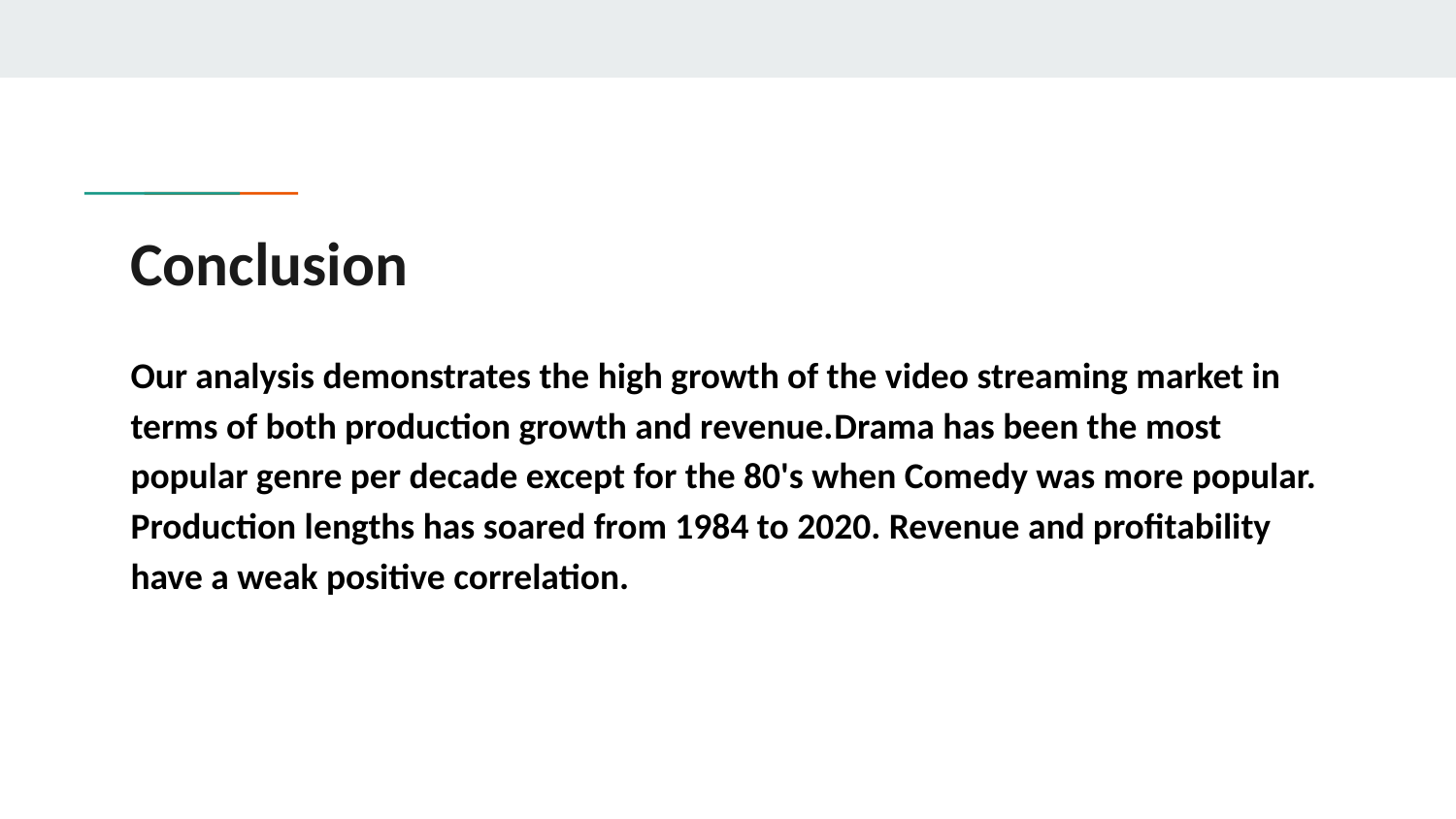

# Conclusion
Our analysis demonstrates the high growth of the video streaming market in terms of both production growth and revenue.Drama has been the most popular genre per decade except for the 80's when Comedy was more popular. Production lengths has soared from 1984 to 2020. Revenue and profitability have a weak positive correlation.